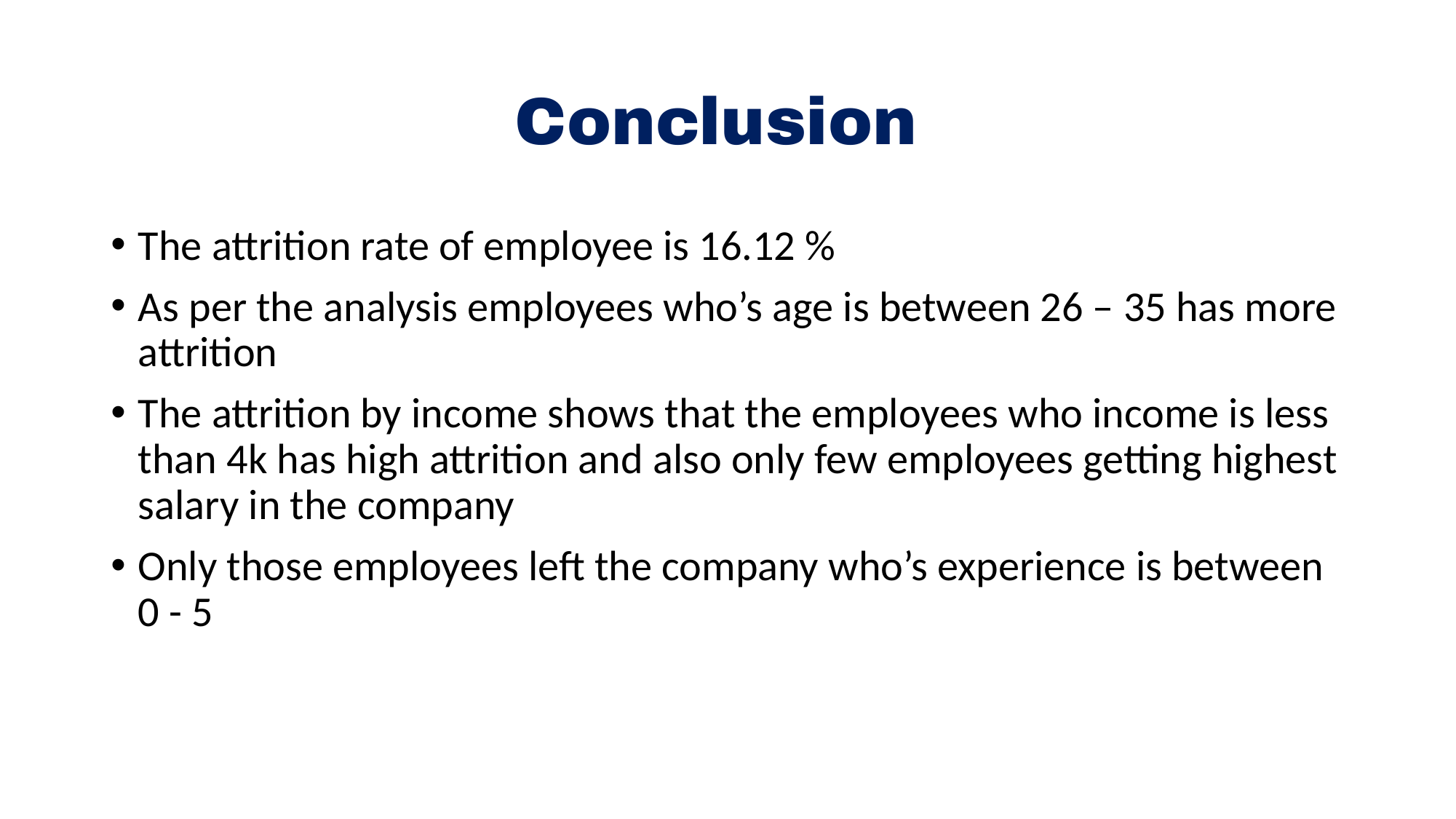

# Conclusion
The attrition rate of employee is 16.12 %
As per the analysis employees who’s age is between 26 – 35 has more attrition
The attrition by income shows that the employees who income is less than 4k has high attrition and also only few employees getting highest salary in the company
Only those employees left the company who’s experience is between 0 - 5